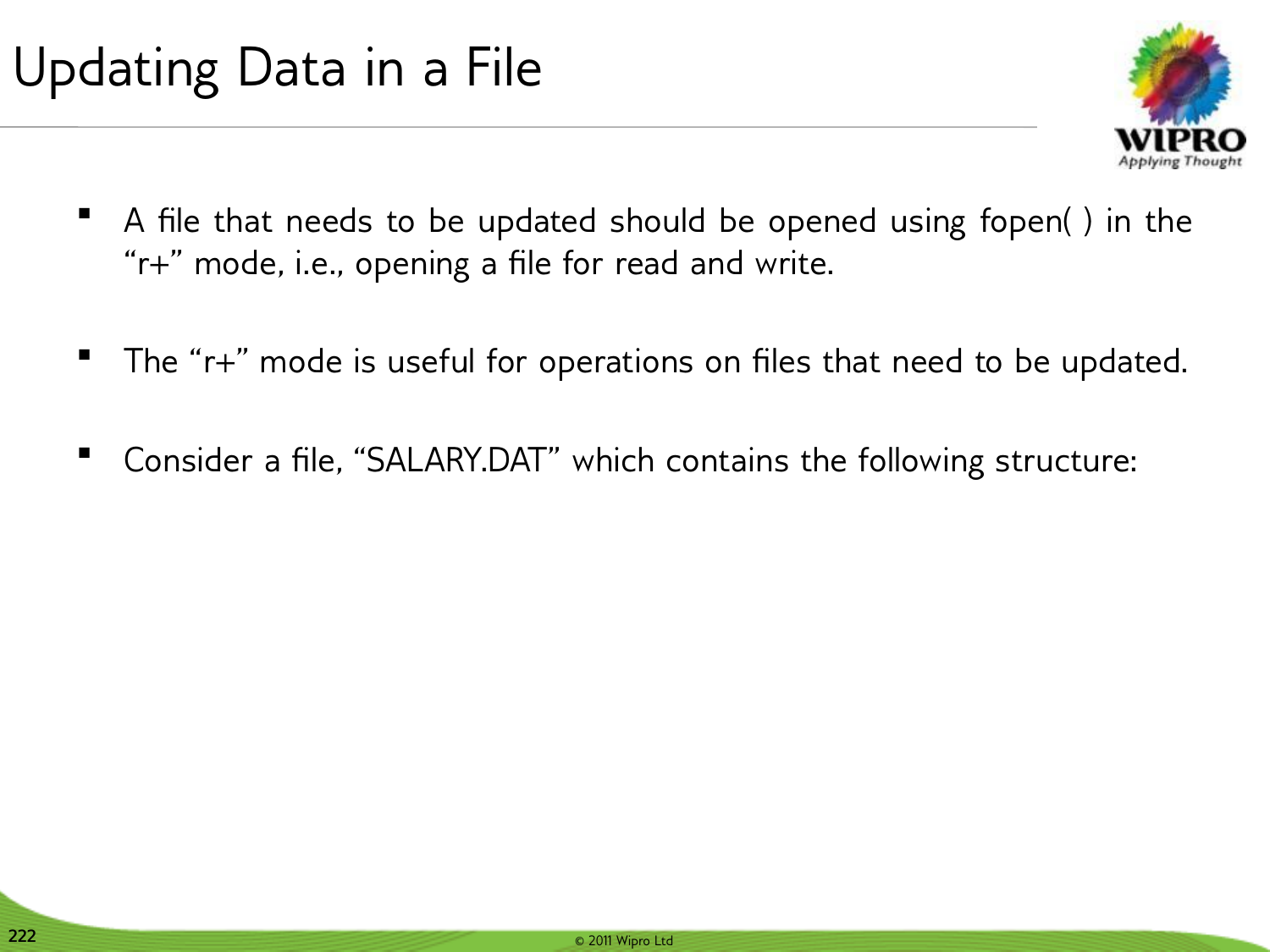

Updating Data in a File
A file that needs to be updated should be opened using fopen( ) in the “r+” mode, i.e., opening a file for read and write.

The “r+” mode is useful for operations on files that need to be updated.

Consider a file, “SALARY.DAT” which contains the following structure: